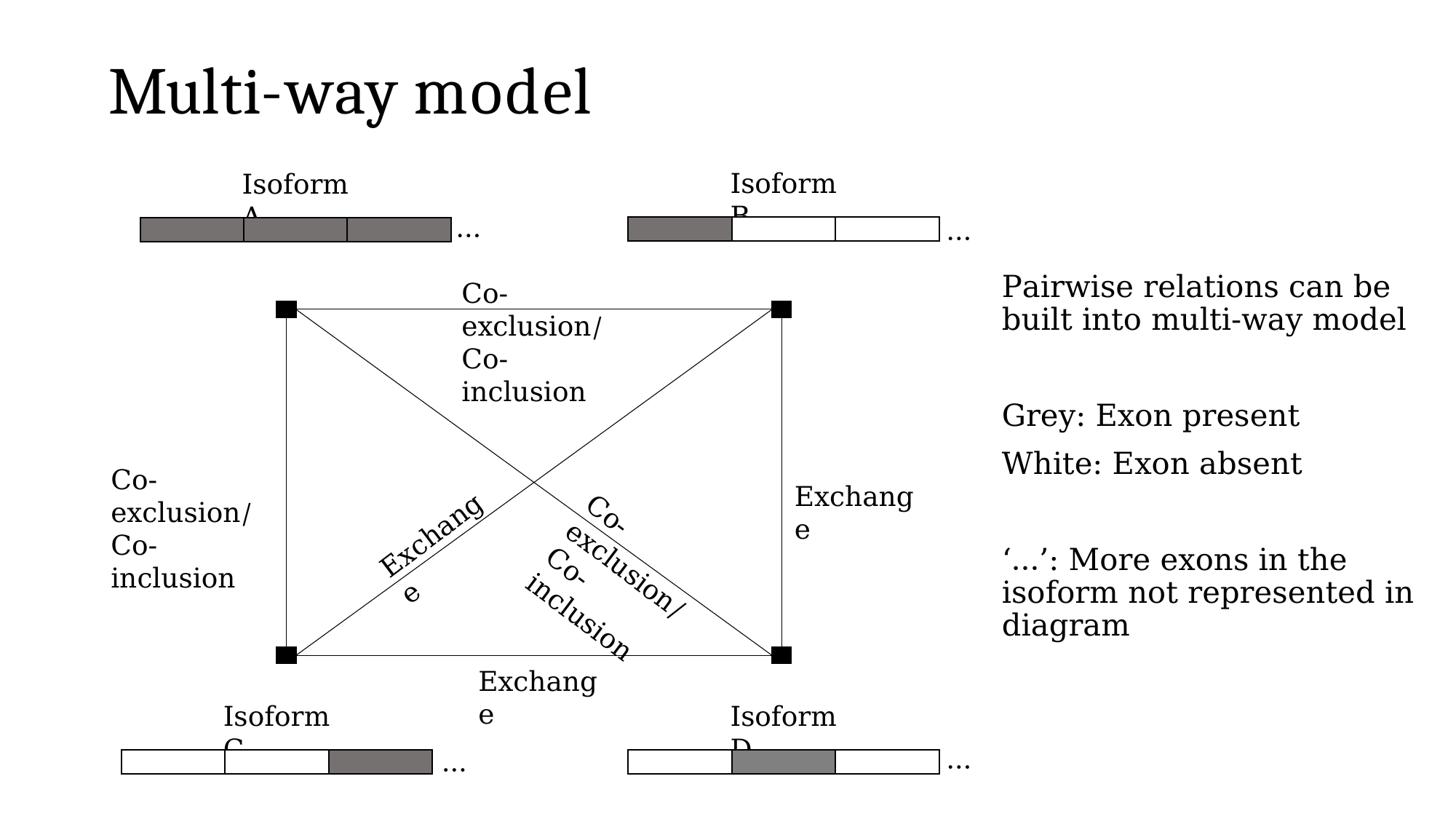

# Multi-way model
Isoform B
Isoform A
…
…

Pairwise relations can be built into multi-way model

Grey: Exon present
White: Exon absent

‘…’: More exons in the isoform not represented in diagram
Co-exclusion/ Co-inclusion

Co-exclusion/ Co-inclusion
Exchange
Exchange
Co-exclusion/ Co-inclusion

Exchange
Isoform C
Isoform D
…
…